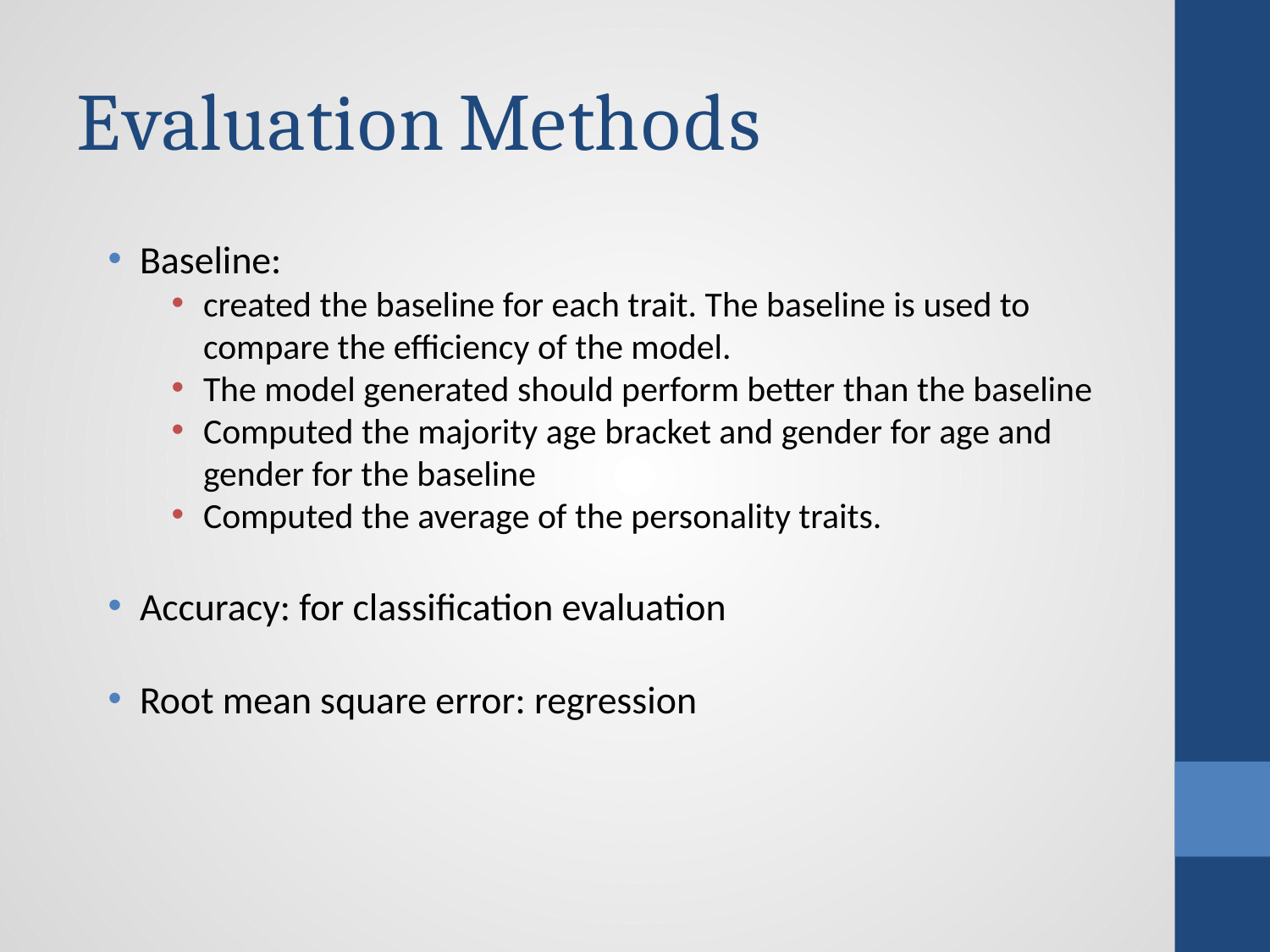

# Evaluation Methods
Baseline:
created the baseline for each trait. The baseline is used to compare the efficiency of the model.
The model generated should perform better than the baseline
Computed the majority age bracket and gender for age and gender for the baseline
Computed the average of the personality traits.

Accuracy: for classification evaluation

Root mean square error: regression